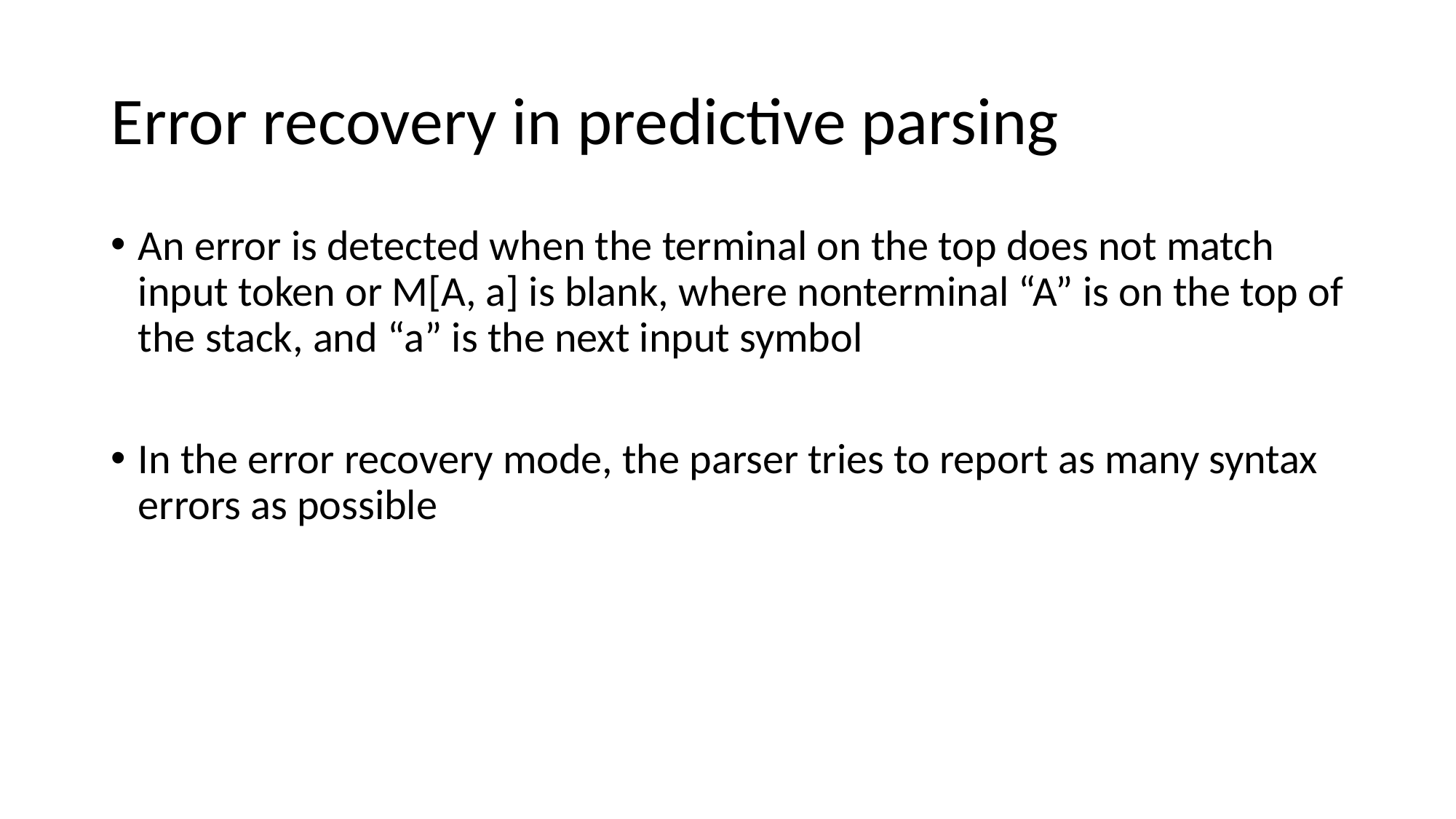

# Error recovery in predictive parsing
An error is detected when the terminal on the top does not match input token or M[A, a] is blank, where nonterminal “A” is on the top of the stack, and “a” is the next input symbol

In the error recovery mode, the parser tries to report as many syntax errors as possible